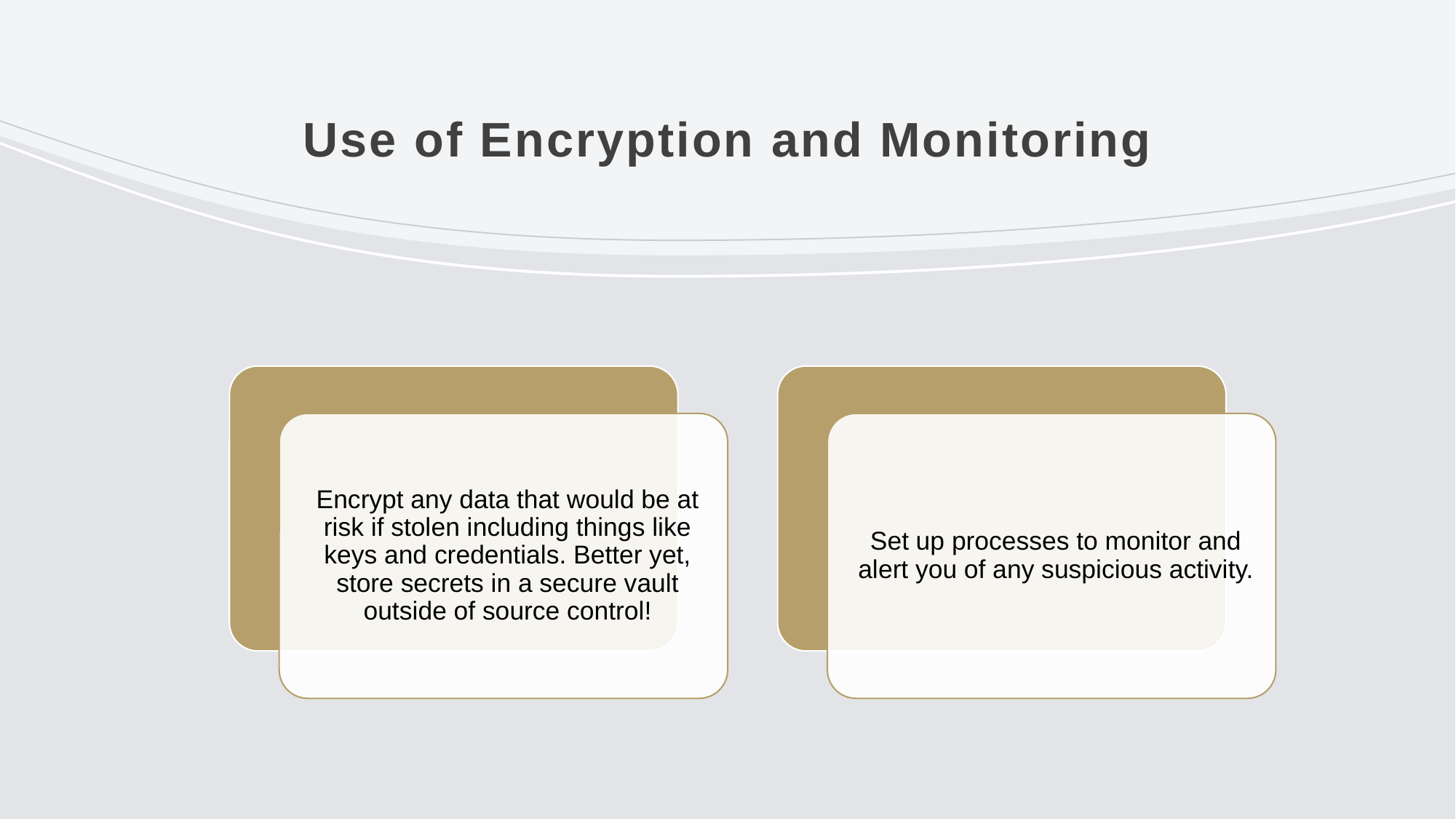

# Use of Encryption and Monitoring
Encrypt any data that would be at risk if stolen including things like keys and credentials. Better yet, store secrets in a secure vault outside of source control!
Set up processes to monitor and alert you of any suspicious activity.